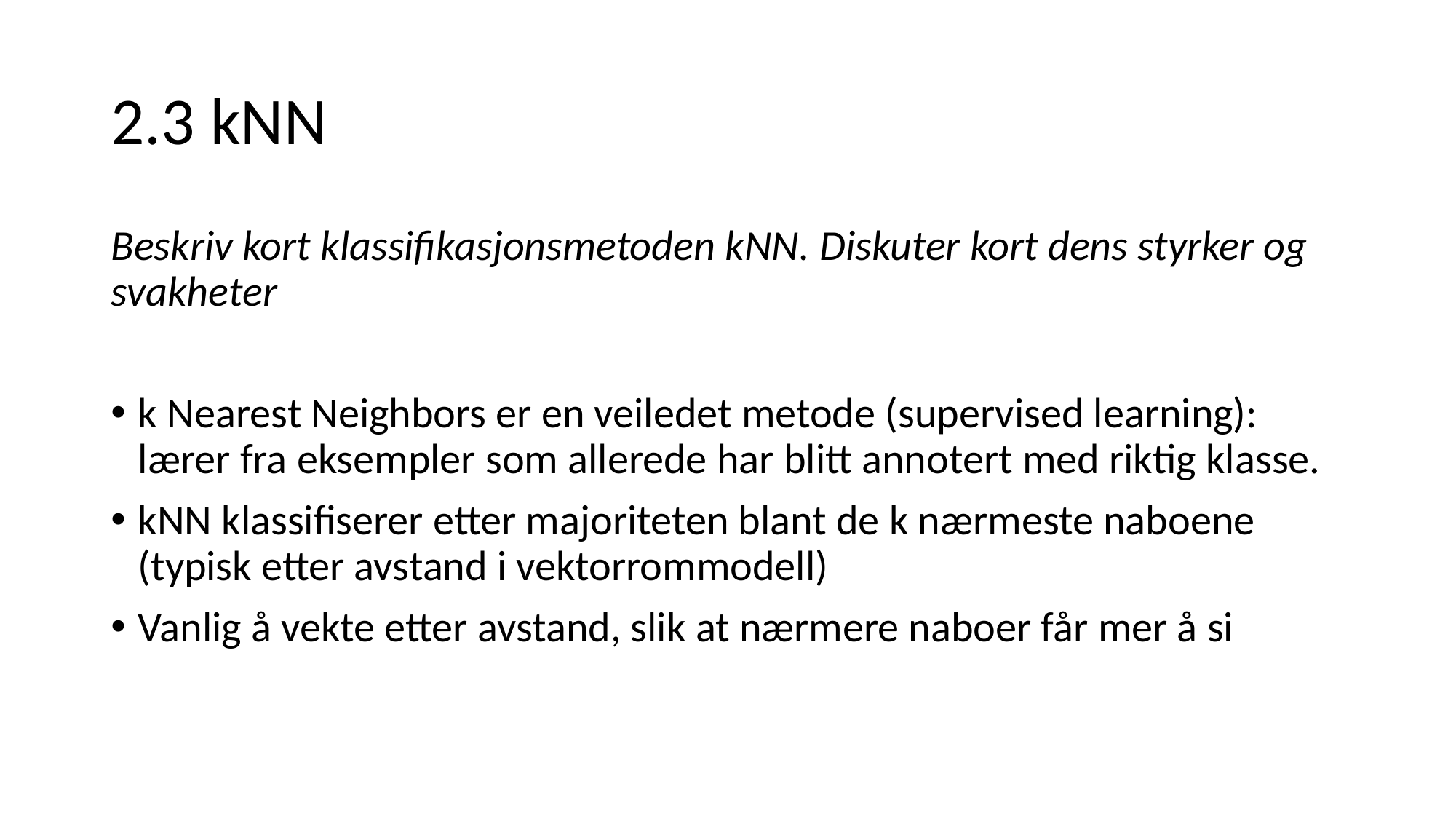

# 2.3 kNN
Beskriv kort klassifikasjonsmetoden kNN. Diskuter kort dens styrker og svakheter

k Nearest Neighbors er en veiledet metode (supervised learning): lærer fra eksempler som allerede har blitt annotert med riktig klasse.
kNN klassifiserer etter majoriteten blant de k nærmeste naboene (typisk etter avstand i vektorrommodell)
Vanlig å vekte etter avstand, slik at nærmere naboer får mer å si